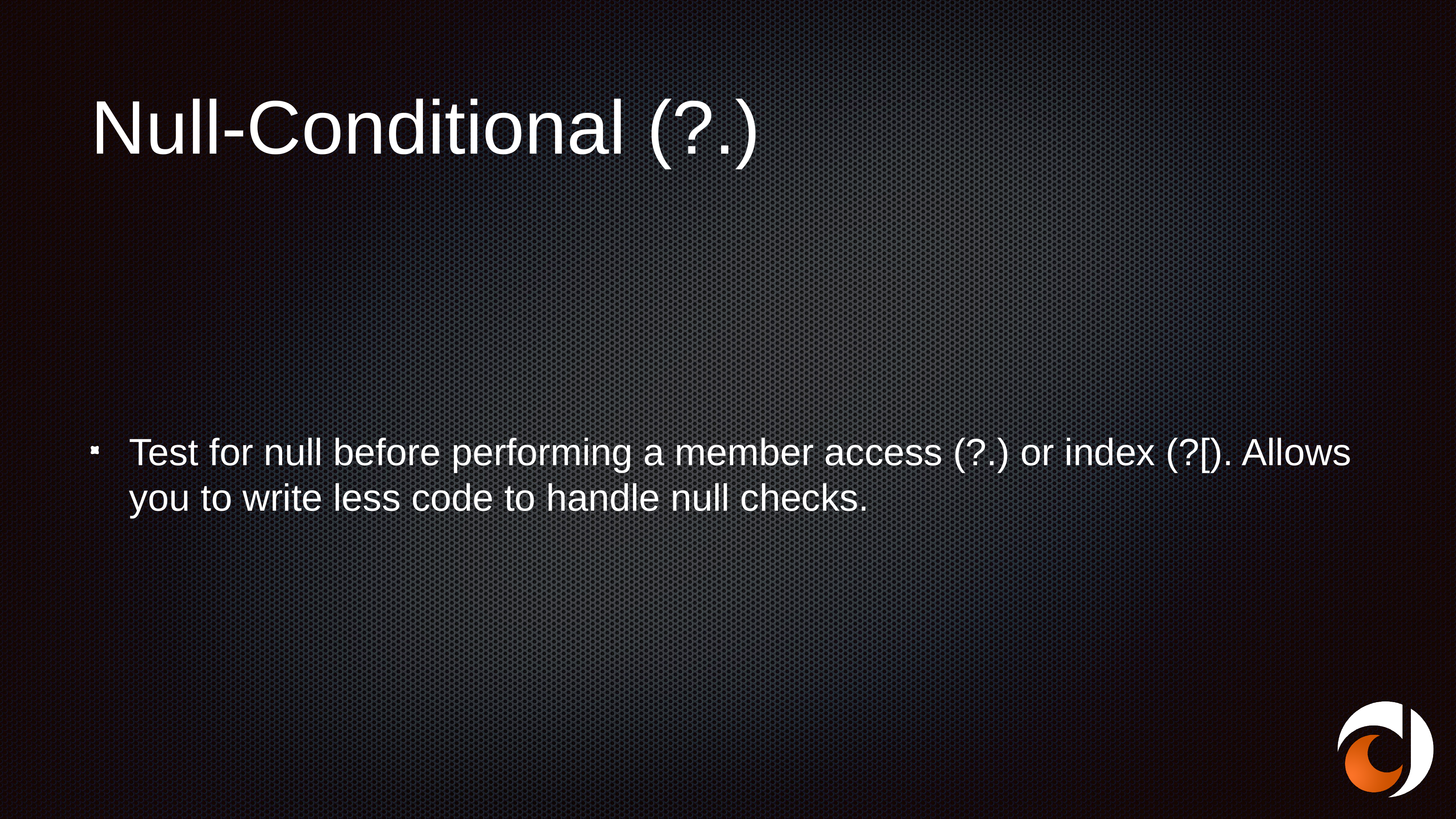

# Null-Conditional (?.)
Test for null before performing a member access (?.) or index (?[). Allows you to write less code to handle null checks.